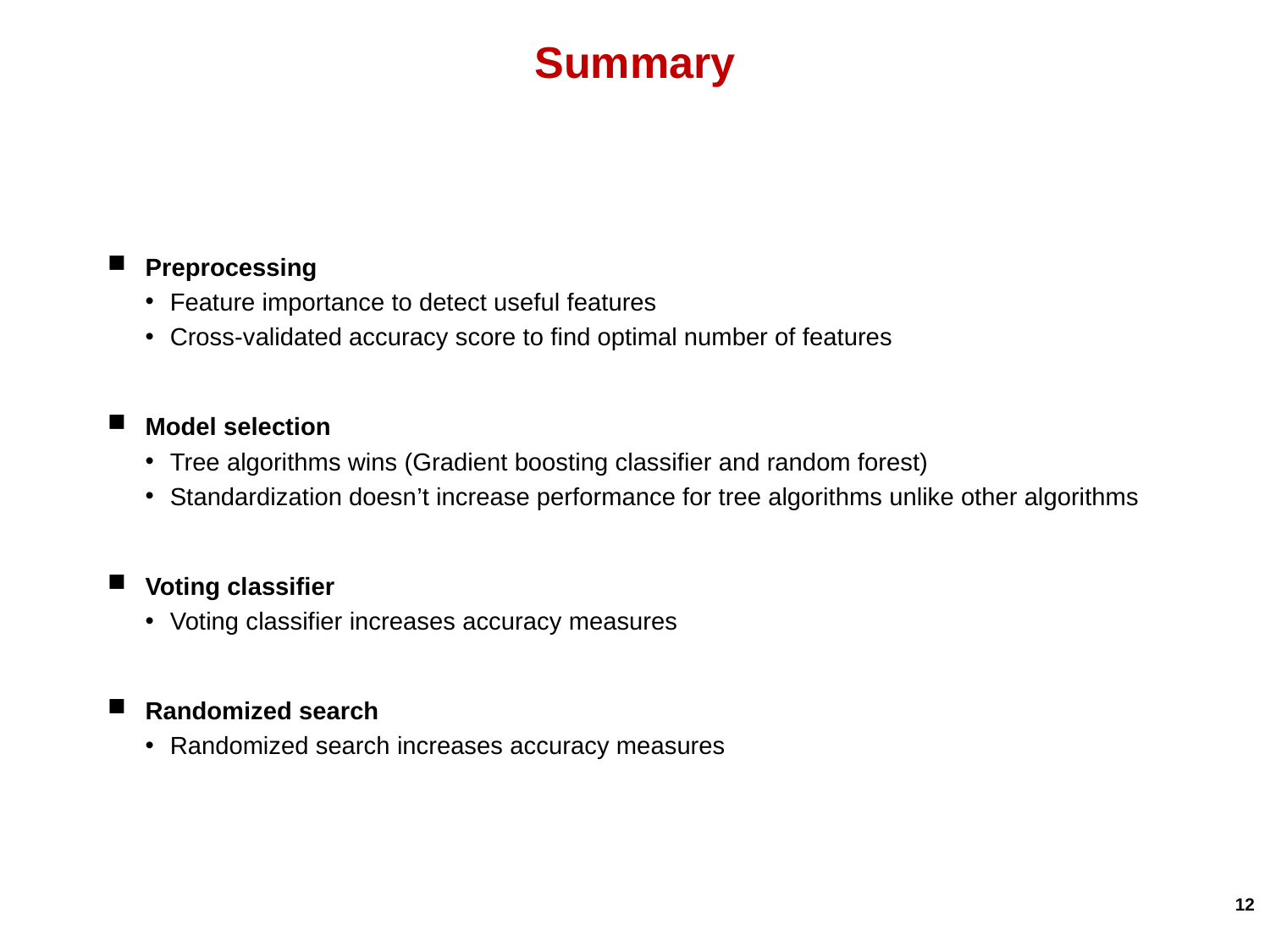

# Summary

Preprocessing
Feature importance to detect useful features
Cross-validated accuracy score to find optimal number of features

Model selection
Tree algorithms wins (Gradient boosting classifier and random forest)
Standardization doesn’t increase performance for tree algorithms unlike other algorithms

Voting classifier
Voting classifier increases accuracy measures

Randomized search
Randomized search increases accuracy measures